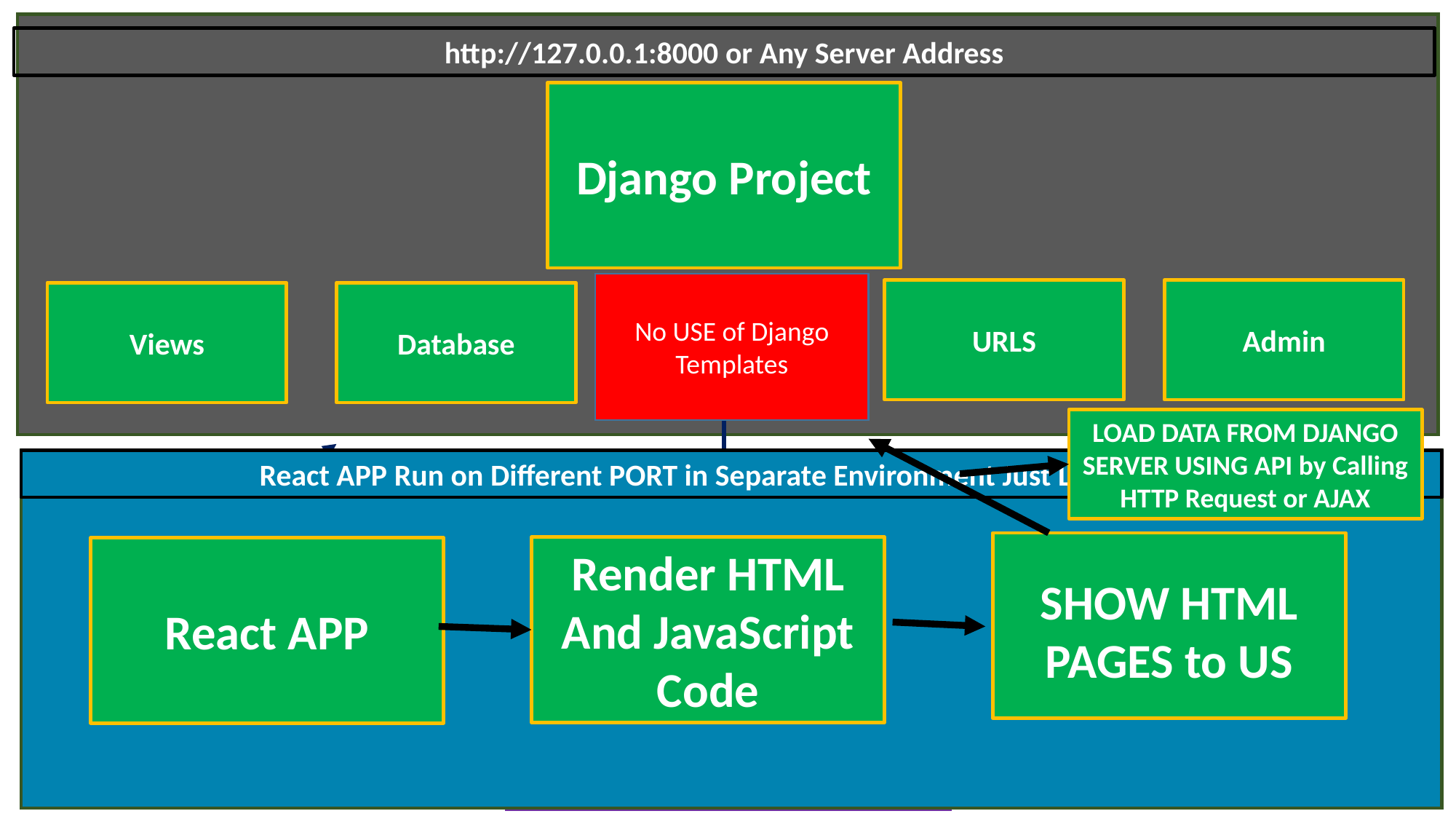

http://127.0.0.1:8000 or Any Server Address

Django Project

No USE of Django
Templates

Admin

URLS

Templates

Database

Views

LOAD DATA FROM DJANGO
SERVER USING API by Calling HTTP Request or AJAX

React APP Run on Different PORT in Separate Environment Just Like Django

Client Side

Browser

Server Side

SHOW HTML
PAGES to US

Render HTML
And JavaScript Code

React APP

Users Like We all